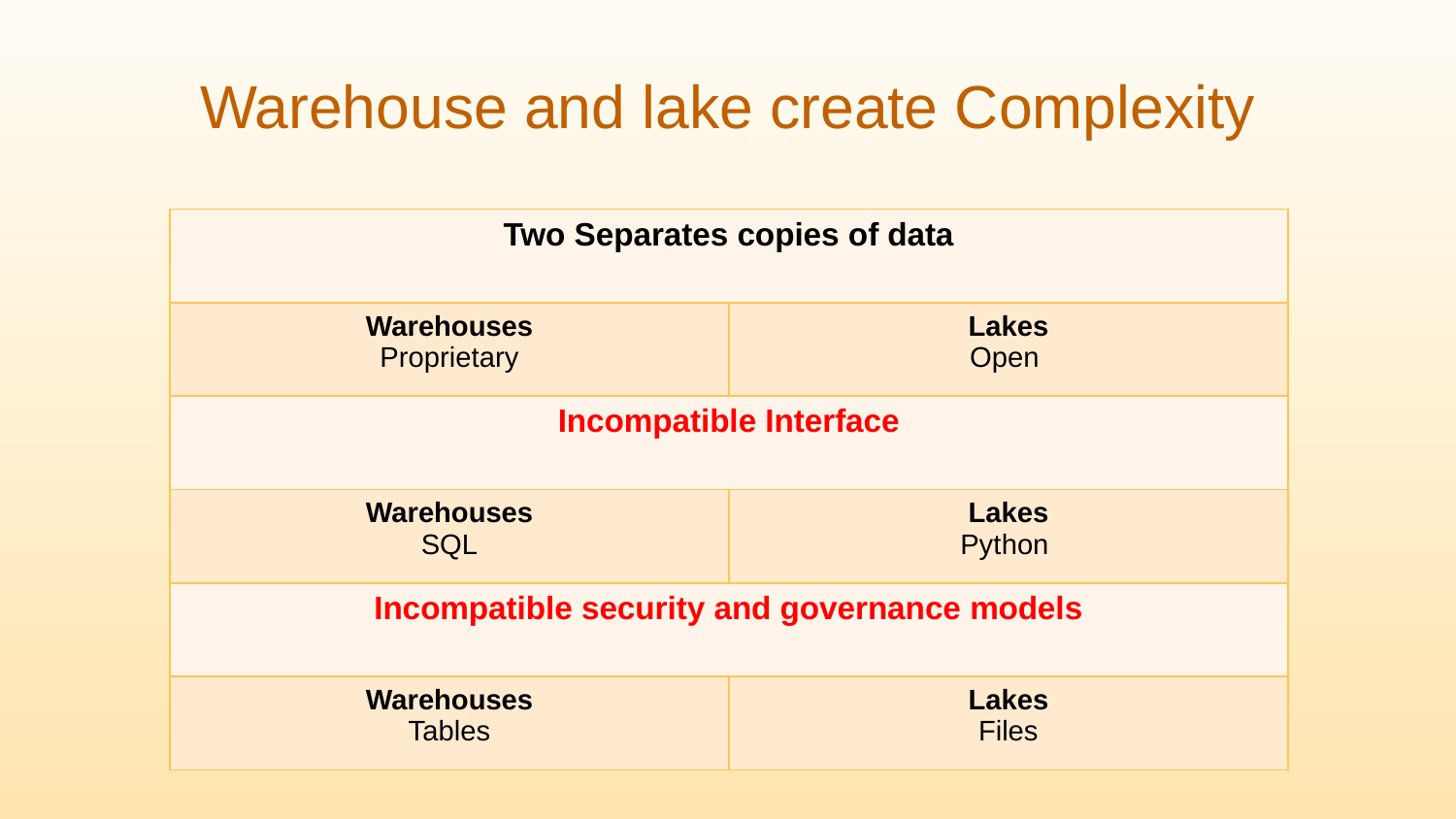

# Warehouse and lake create Complexity
| Two Separates copies of data |  |
| --- | --- |
| Warehouses Proprietary | Lakes Open |
| Incompatible Interface |  |
| Warehouses SQL | Lakes Python |
| Incompatible security and governance models |  |
| Warehouses Tables | Lakes Files |